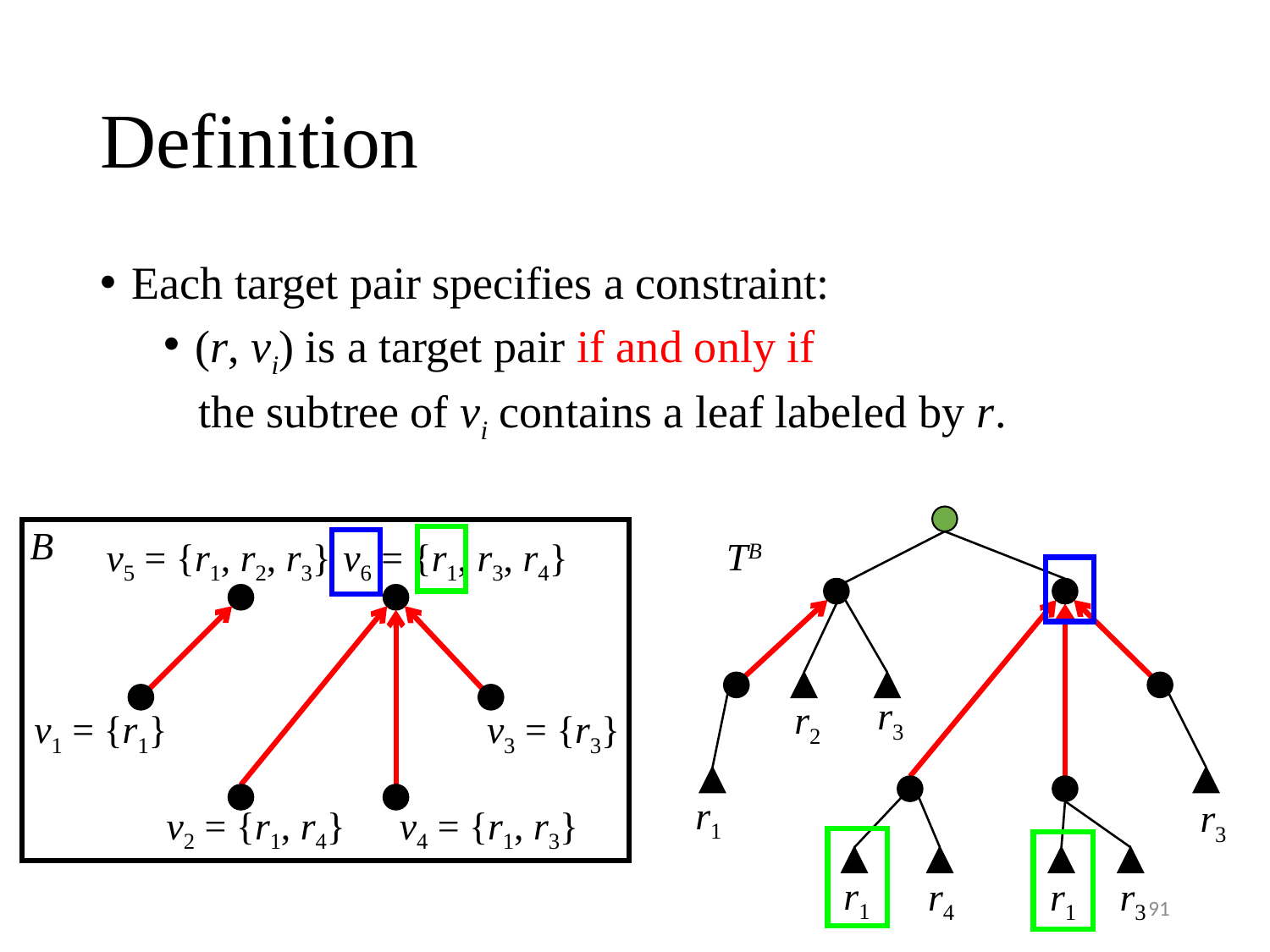

# Definition
Each target pair specifies a constraint:
(r, vi) is a target pair if and only if
the subtree of vi contains a leaf labeled by r.

B

v5 = {r1, r2, r3}
v6 = {r1, r3, r4}

v1 = {r1}
v3 = {r3}

v2 = {r1, r4}
v4 = {r1, r3}
TB

r3
r2

r1
r3

r1
r3
r4
r1
91